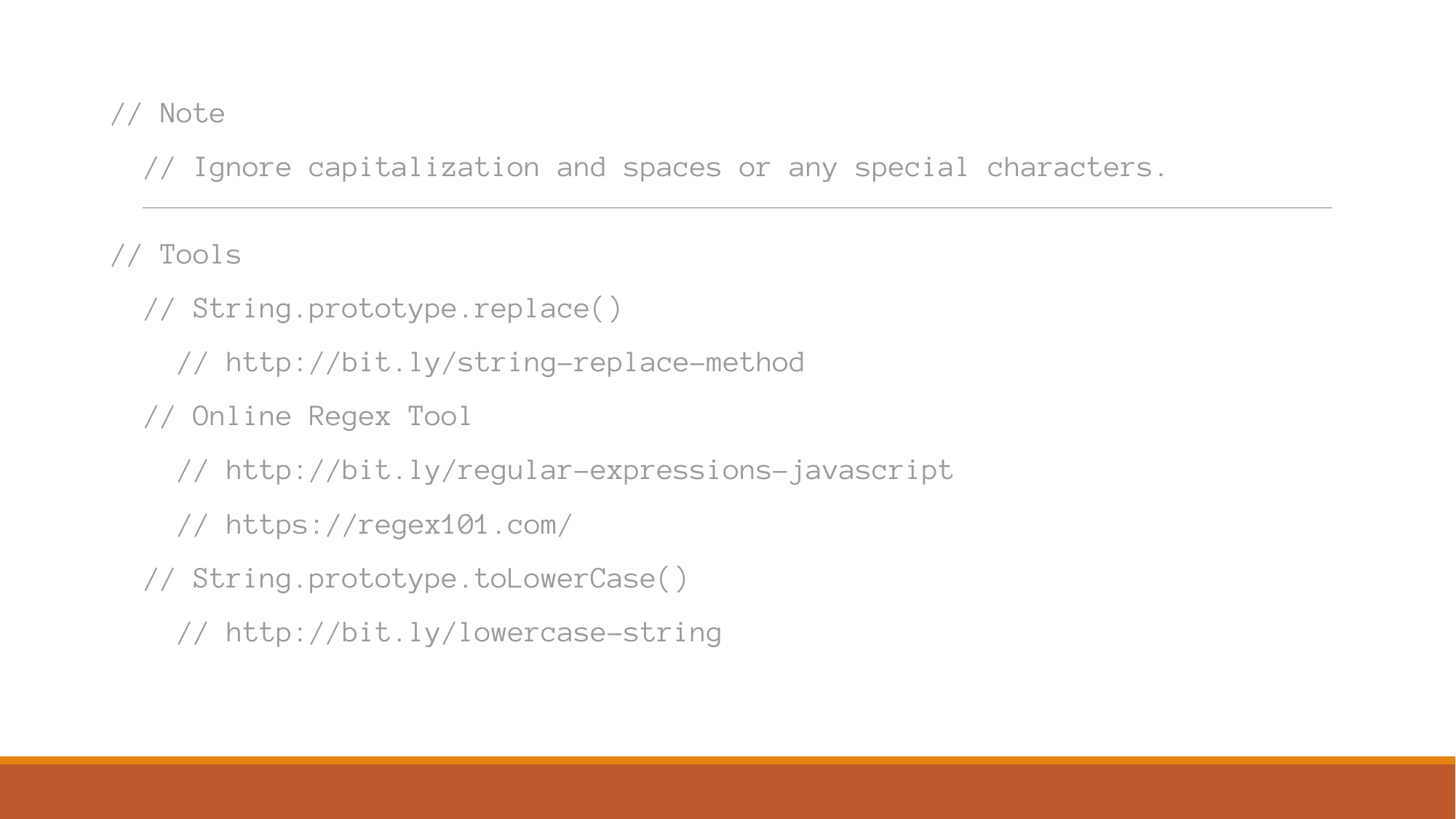

// Note
  // Ignore capitalization and spaces or any special characters.
// Tools
  // String.prototype.replace()
    // http://bit.ly/string-replace-method
  // Online Regex Tool
    // http://bit.ly/regular-expressions-javascript
    // https://regex101.com/
  // String.prototype.toLowerCase()
    // http://bit.ly/lowercase-string